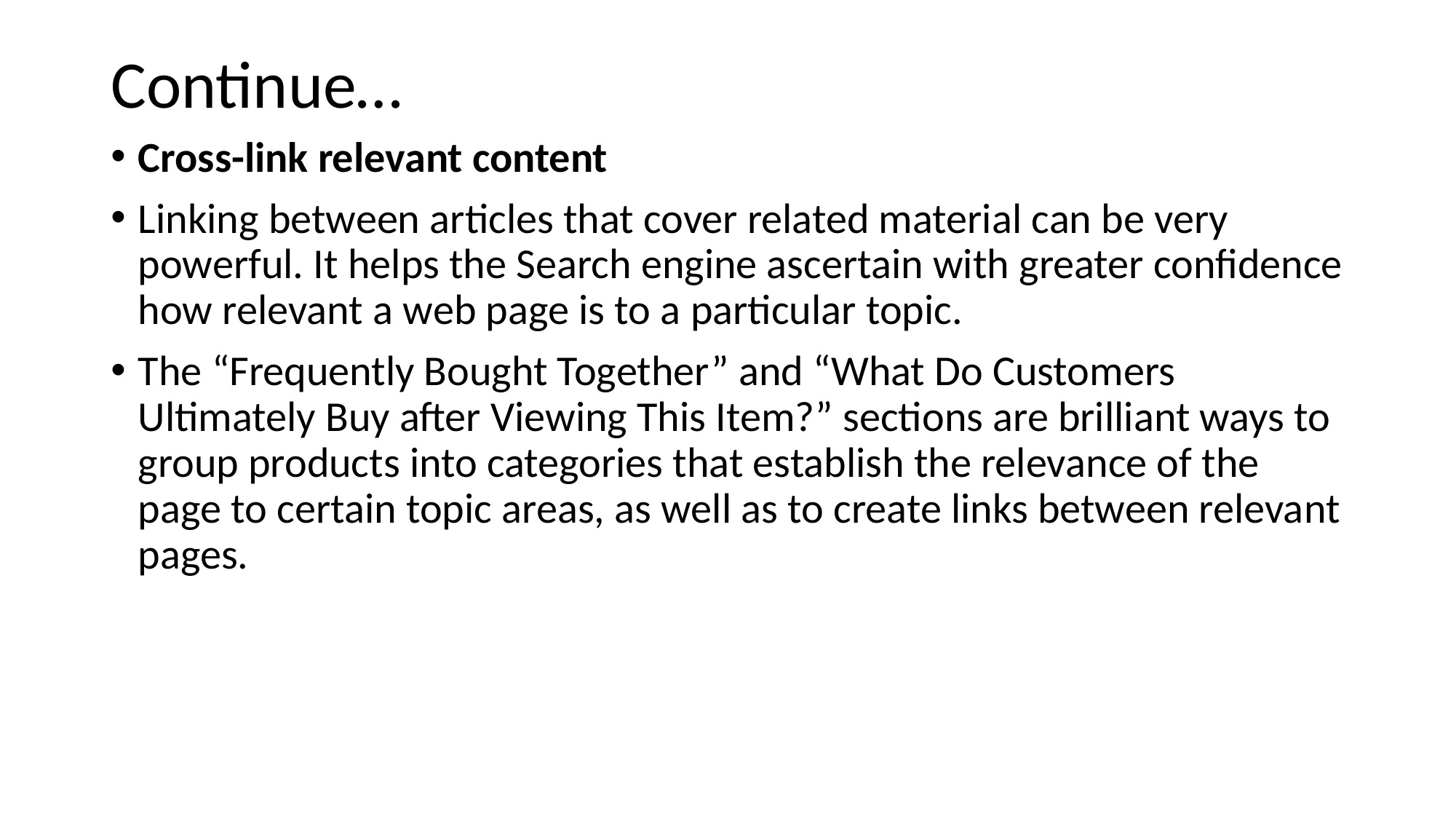

# Continue…
Cross-link relevant content
Linking between articles that cover related material can be very powerful. It helps the Search engine ascertain with greater confidence how relevant a web page is to a particular topic.
The “Frequently Bought Together” and “What Do Customers Ultimately Buy after Viewing This Item?” sections are brilliant ways to group products into categories that establish the relevance of the page to certain topic areas, as well as to create links between relevant pages.